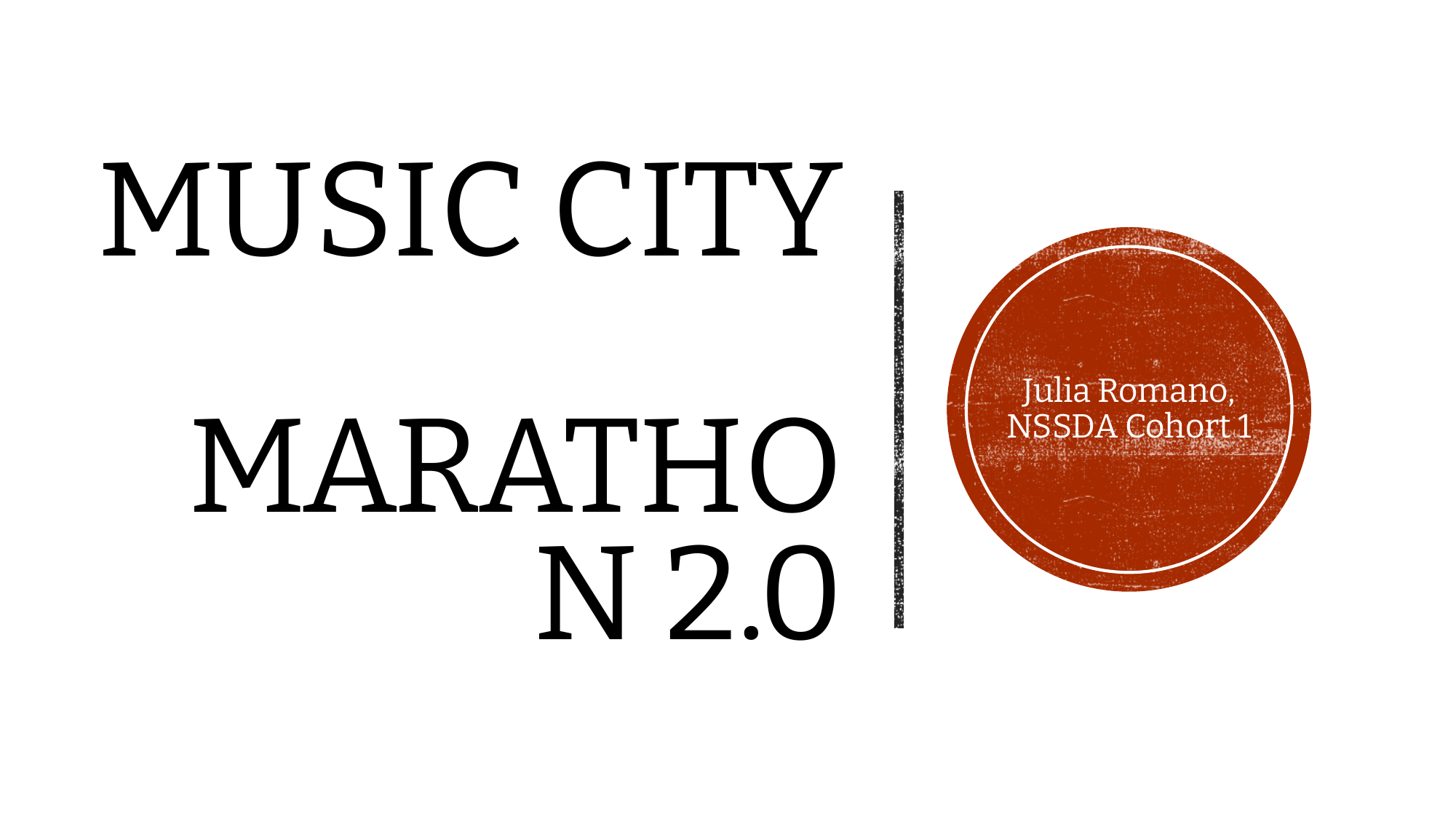

# Music City  Marathon 2.0

Julia Romano, NSSDA Cohort 1